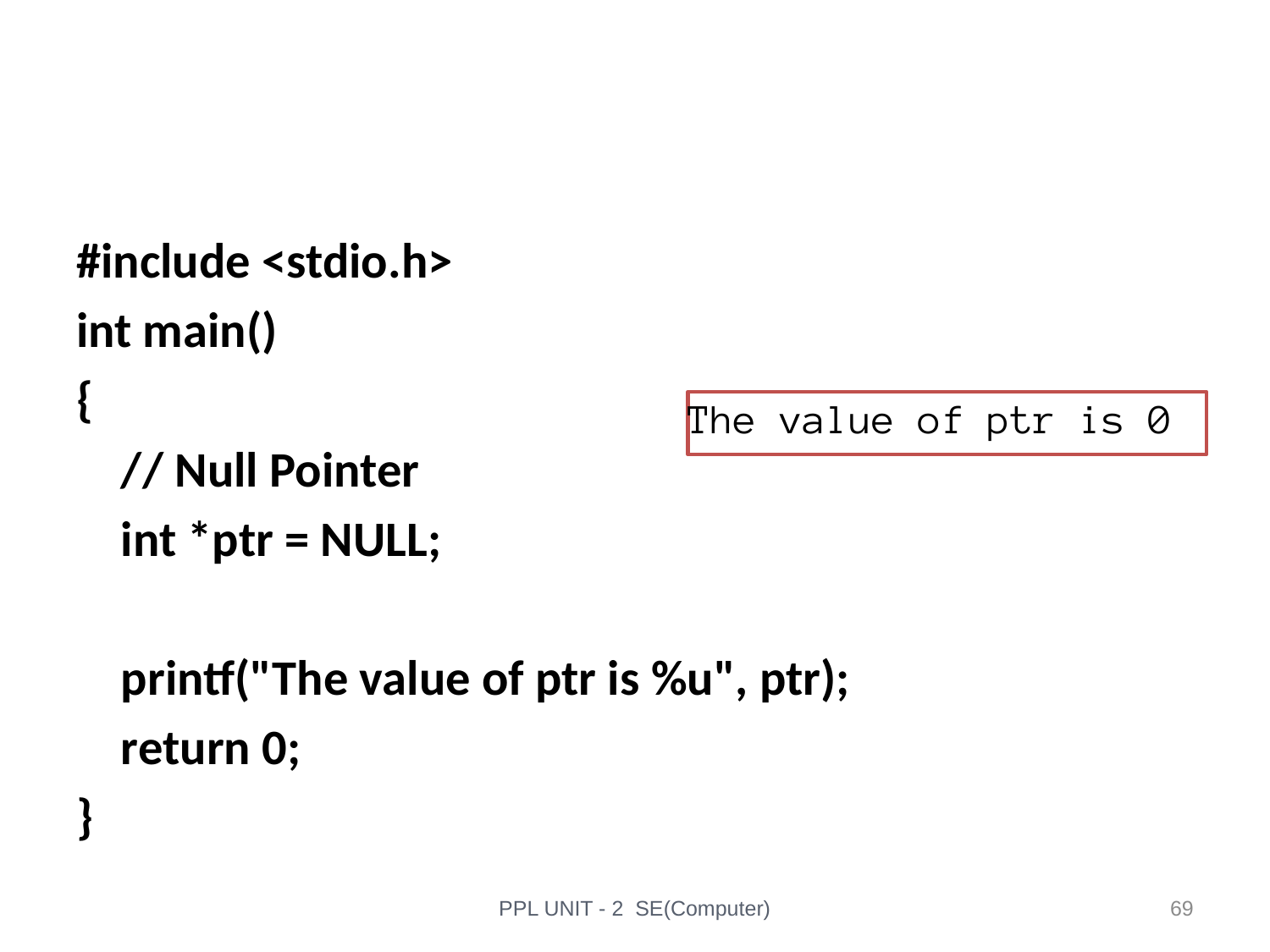

#
#include <stdio.h>
int main()
{
    // Null Pointer
    int *ptr = NULL;

    printf("The value of ptr is %u", ptr);
    return 0;
}

The value of ptr is 0
PPL UNIT - 2  SE(Computer)
69